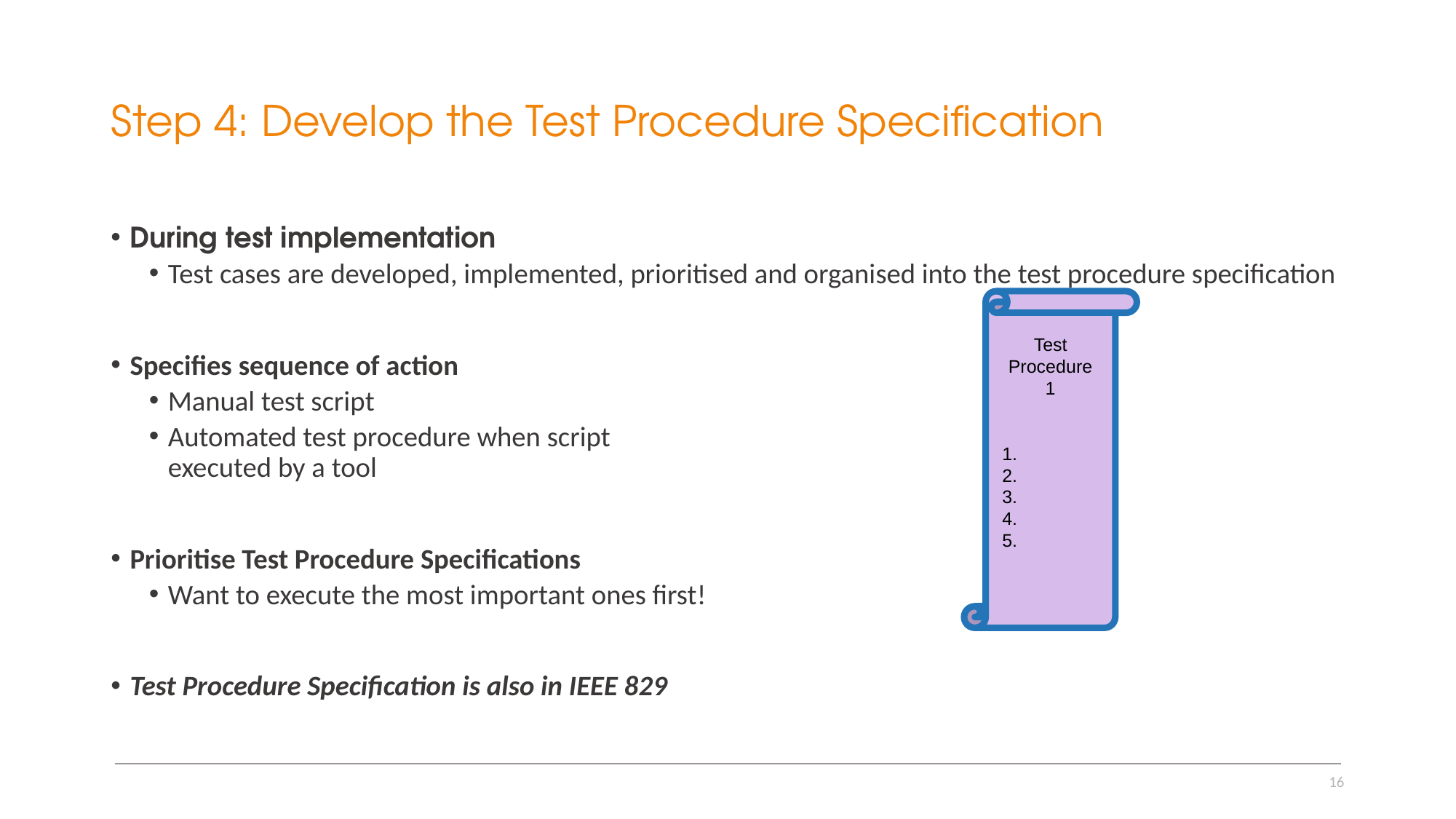

# Step 4: Develop the Test Procedure Specification
During test implementation
Test cases are developed, implemented, prioritised and organised into the test procedure specification

Specifies sequence of action
Manual test script
Automated test procedure when script
executed by a tool

Prioritise Test Procedure Specifications
Want to execute the most important ones first!

Test Procedure Specification is also in IEEE 829

Test Procedure 1

1.
2.
3.
4.
5.

16